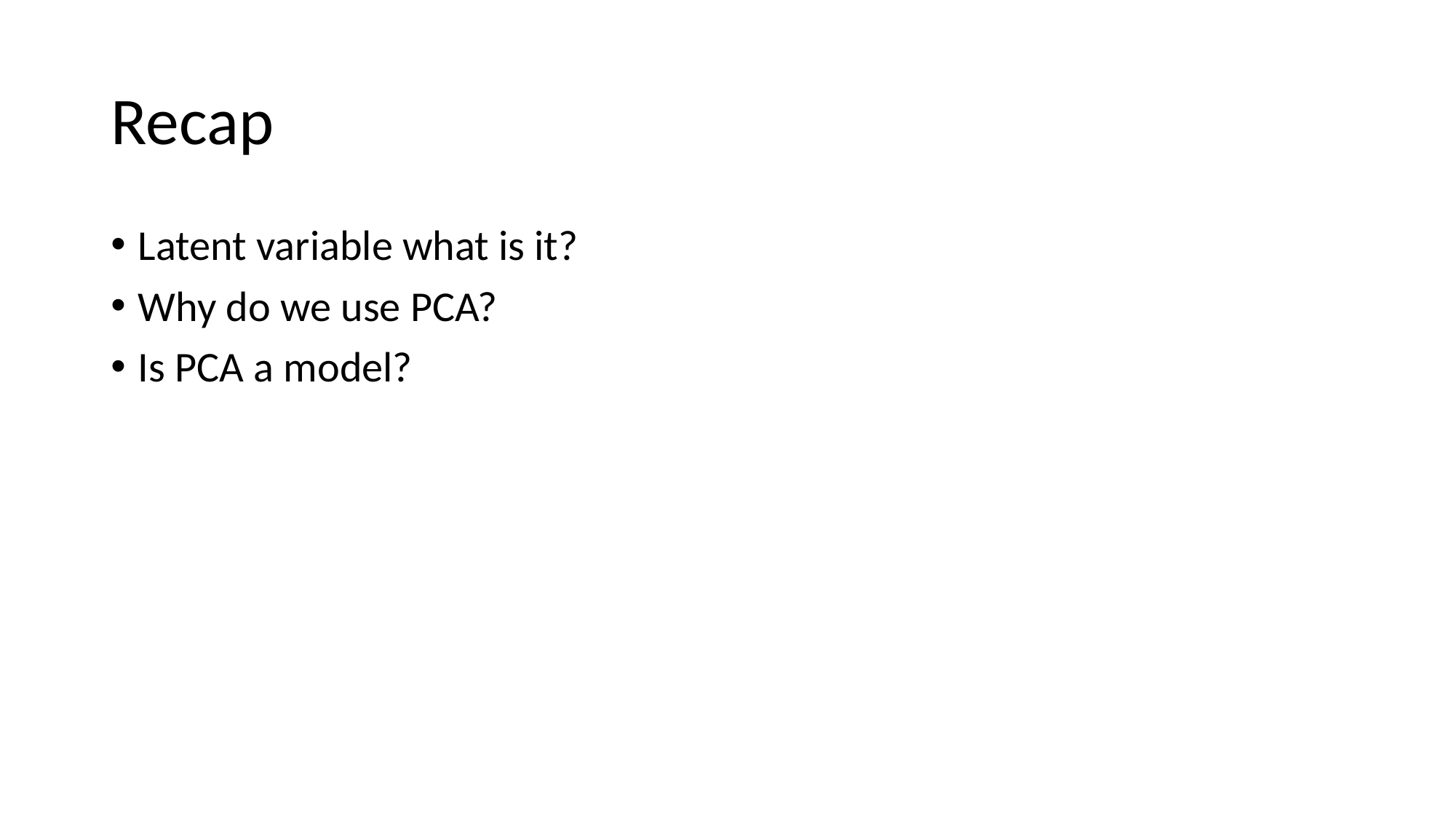

# Recap
Latent variable what is it?
Why do we use PCA?
Is PCA a model?